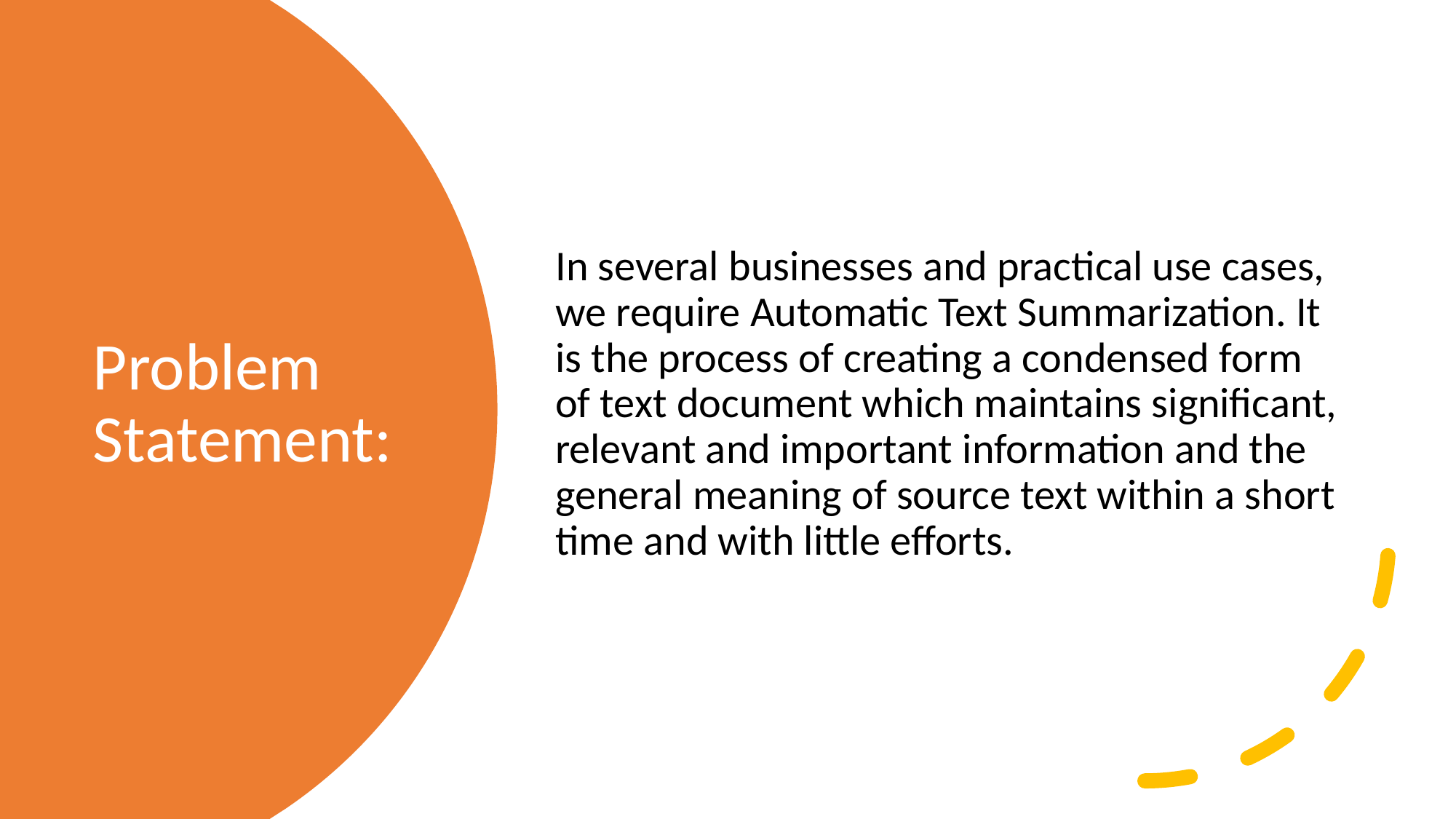

In several businesses and practical use cases, we require Automatic Text Summarization. It is the process of creating a condensed form of text document which maintains significant, relevant and important information and the general meaning of source text within a short time and with little efforts.
# Problem Statement: